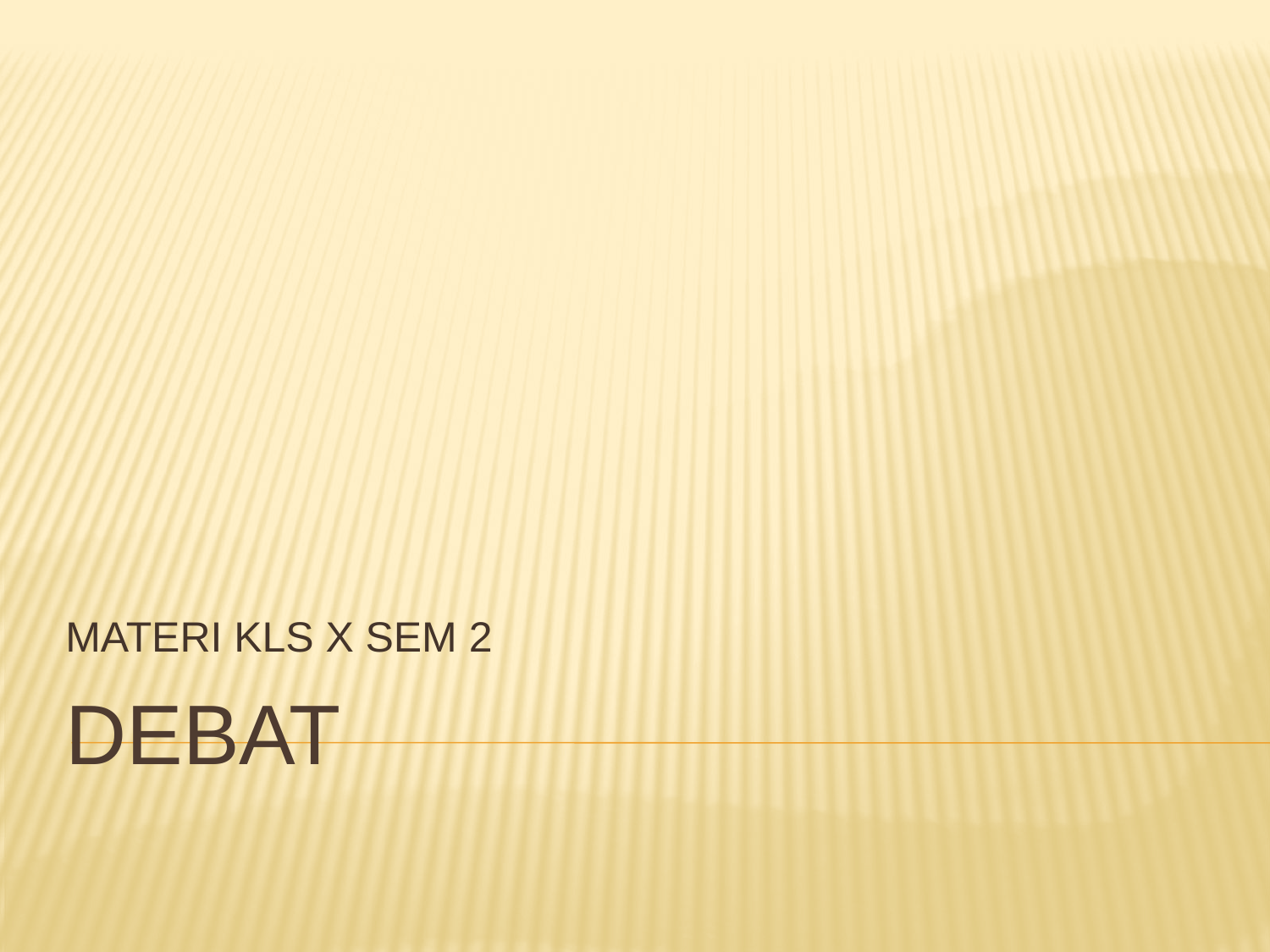

MATERI KLS X SEM 2
# DEBAT